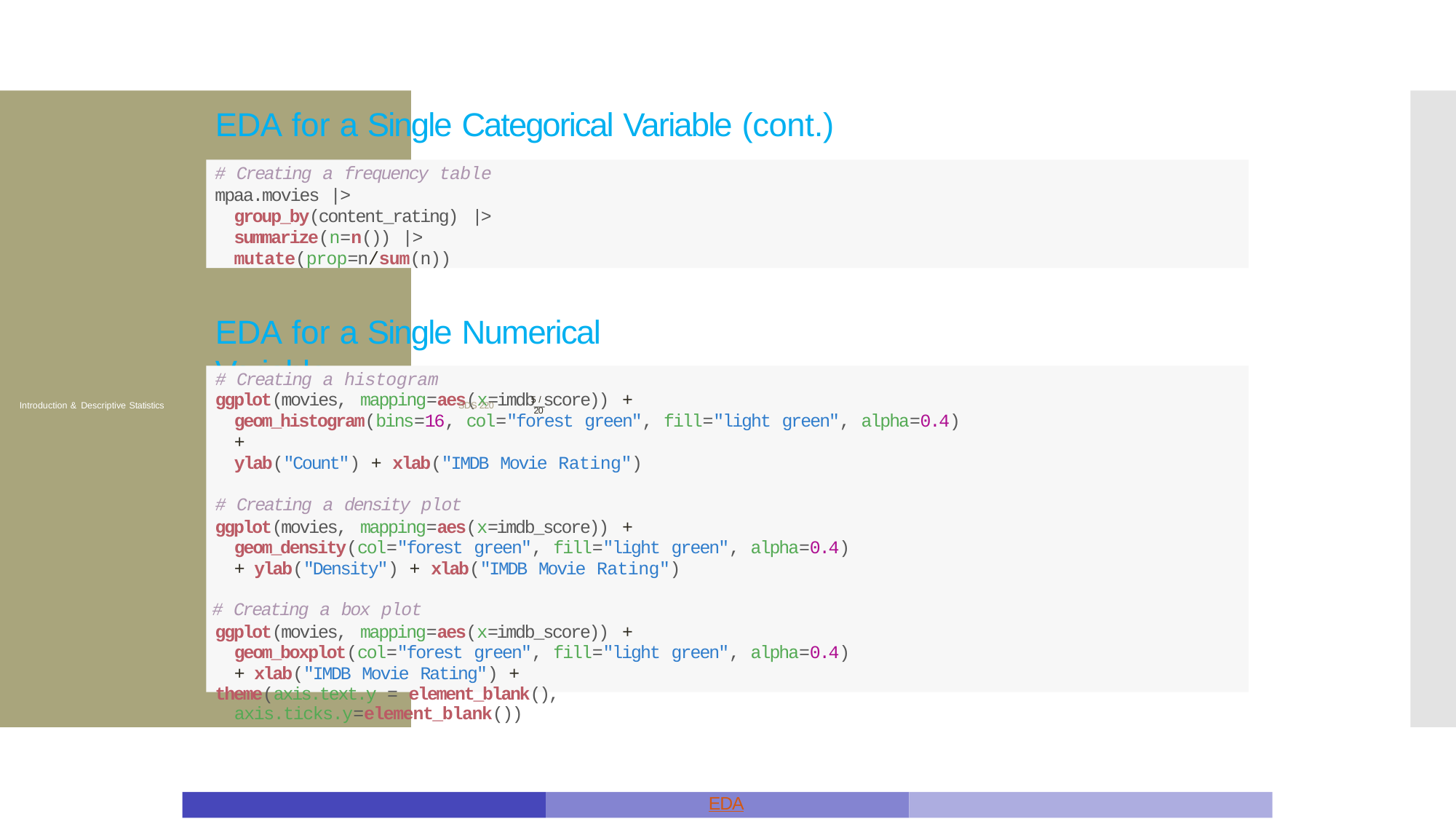

EDA for a Single Categorical Variable (cont.)
# Creating a frequency table
mpaa.movies |> group_by(content_rating) |> summarize(n=n()) |> mutate(prop=n/sum(n))
EDA for a Single Numerical Variable
# Creating a histogram
ggplot(movies, mapping=aes(x=imdb_score)) +
geom_histogram(bins=16, col="forest green", fill="light green", alpha=0.4) +
ylab("Count") + xlab("IMDB Movie Rating")
# Creating a density plot
ggplot(movies, mapping=aes(x=imdb_score)) + geom_density(col="forest green", fill="light green", alpha=0.4) + ylab("Density") + xlab("IMDB Movie Rating")
# Creating a box plot
ggplot(movies, mapping=aes(x=imdb_score)) + geom_boxplot(col="forest green", fill="light green", alpha=0.4) + xlab("IMDB Movie Rating") +
theme(axis.text.y = element_blank(), axis.ticks.y=element_blank())

Introduction & Descriptive Statistics
SDS 220
5 / 20
# R Appendix (II)
EDA